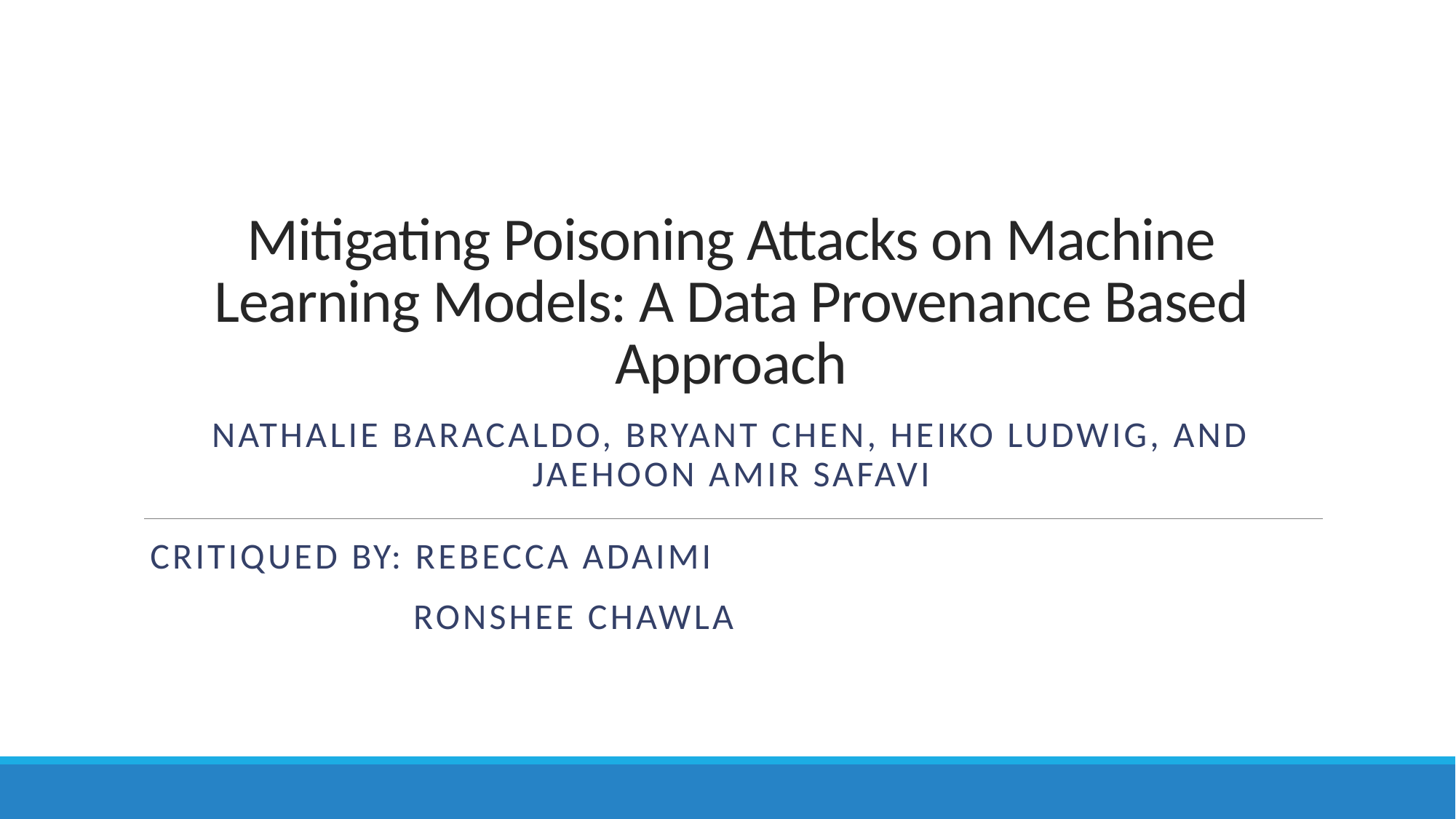

# Mitigating Poisoning Attacks on Machine Learning Models: A Data Provenance Based Approach
Nathalie Baracaldo, Bryant Chen, Heiko Ludwig, and Jaehoon Amir Safavi
Critiqued by: Rebecca Adaimi
	       	    Ronshee Chawla